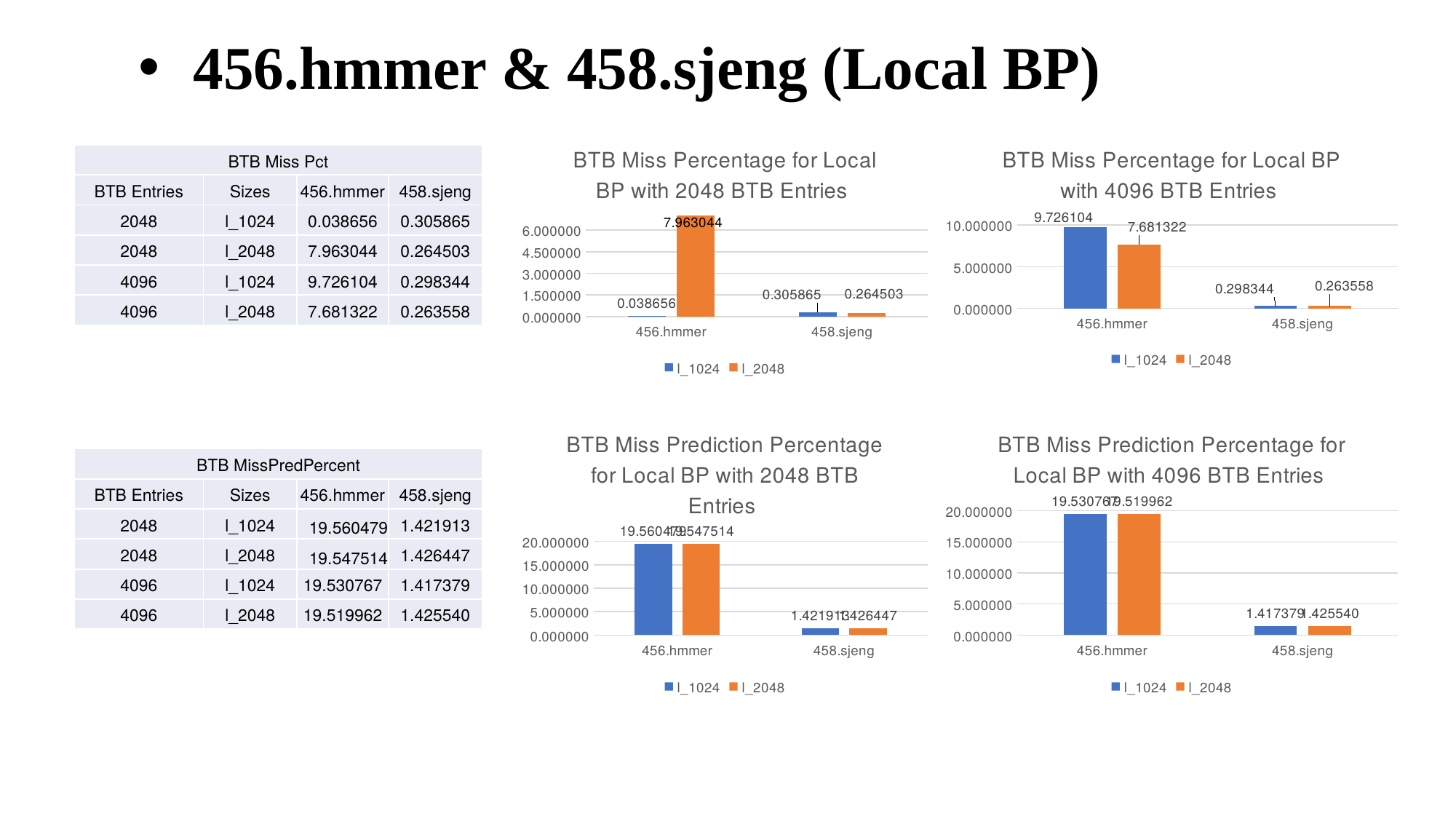

# 456.hmmer & 458.sjeng (Local BP)

### Chart: BTB Miss Percentage for Local BP with 2048 BTB Entries

| Category | l_1024 | l_2048 |
|---|---|---|
| 456.hmmer | 0.038656 | 7.963044 |
| 458.sjeng | 0.305865 | 0.264503 |

### Chart: BTB Miss Percentage for Local BP with 4096 BTB Entries

| Category | l_1024 | l_2048 |
|---|---|---|
| 456.hmmer | 9.726104 | 7.681322 |
| 458.sjeng | 0.298344 | 0.263558 |
| BTB Miss Pct |  |  |  |
| --- | --- | --- | --- |
| BTB Entries | Sizes | 456.hmmer | 458.sjeng |
| 2048 | l\_1024 | 0.038656 | 0.305865 |
| 2048 | l\_2048 | 7.963044 | 0.264503 |
| 4096 | l\_1024 | 9.726104 | 0.298344 |
| 4096 | l\_2048 | 7.681322 | 0.263558 |

### Chart: BTB Miss Prediction Percentage for Local BP with 2048 BTB Entries

| Category | l_1024 | l_2048 |
|---|---|---|
| 456.hmmer | 19.560479 | 19.547514 |
| 458.sjeng | 1.421913 | 1.426447 |

### Chart: BTB Miss Prediction Percentage for Local BP with 4096 BTB Entries

| Category | l_1024 | l_2048 |
|---|---|---|
| 456.hmmer | 19.530767 | 19.519962 |
| 458.sjeng | 1.417379 | 1.42554 |
| BTB MissPredPercent |  |  |  |
| --- | --- | --- | --- |
| BTB Entries | Sizes | 456.hmmer | 458.sjeng |
| 2048 | l\_1024 | 19.560479 | 1.421913 |
| 2048 | l\_2048 | 19.547514 | 1.426447 |
| 4096 | l\_1024 | 19.530767 | 1.417379 |
| 4096 | l\_2048 | 19.519962 | 1.425540 |